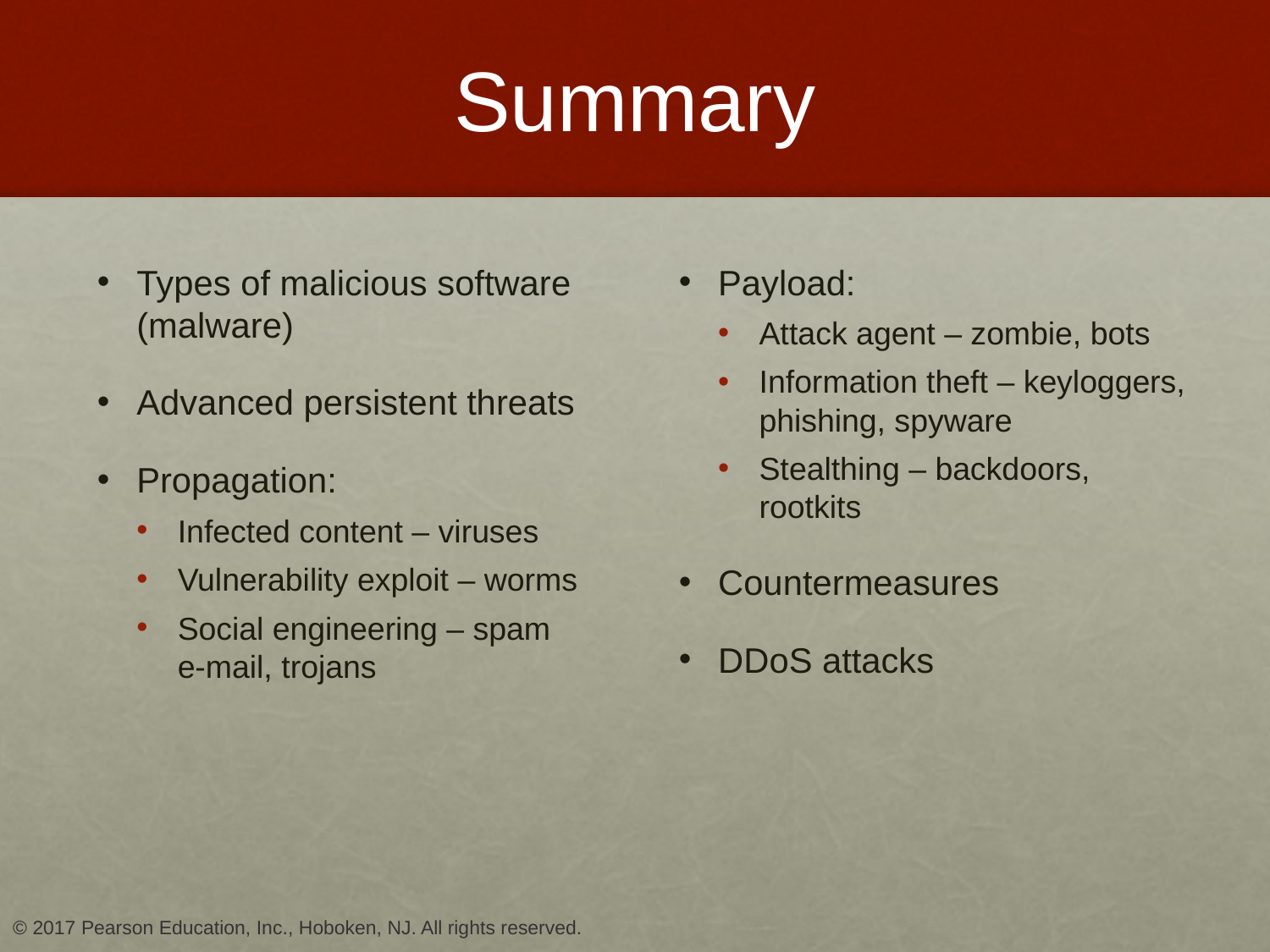

# Summary
Types of malicious software (malware)
Advanced persistent threats
Propagation:
Infected content – viruses
Vulnerability exploit – worms
Social engineering – spam     e-mail, trojans
Payload:
Attack agent – zombie, bots
Information theft – keyloggers, phishing, spyware
Stealthing – backdoors, rootkits
Countermeasures
DDoS attacks
© 2017 Pearson Education, Inc., Hoboken, NJ. All rights reserved.